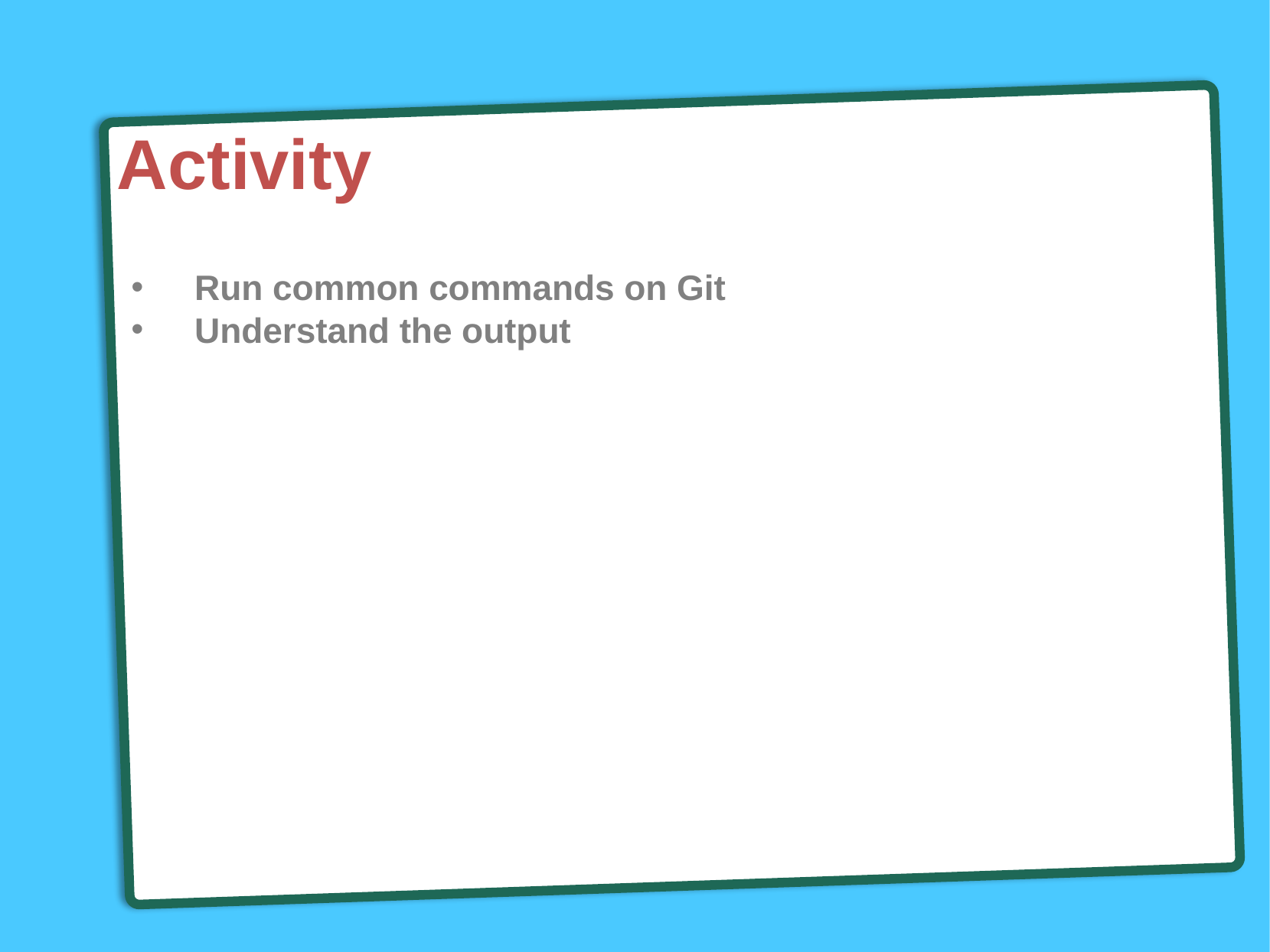

Activity
Run common commands on Git
Understand the output